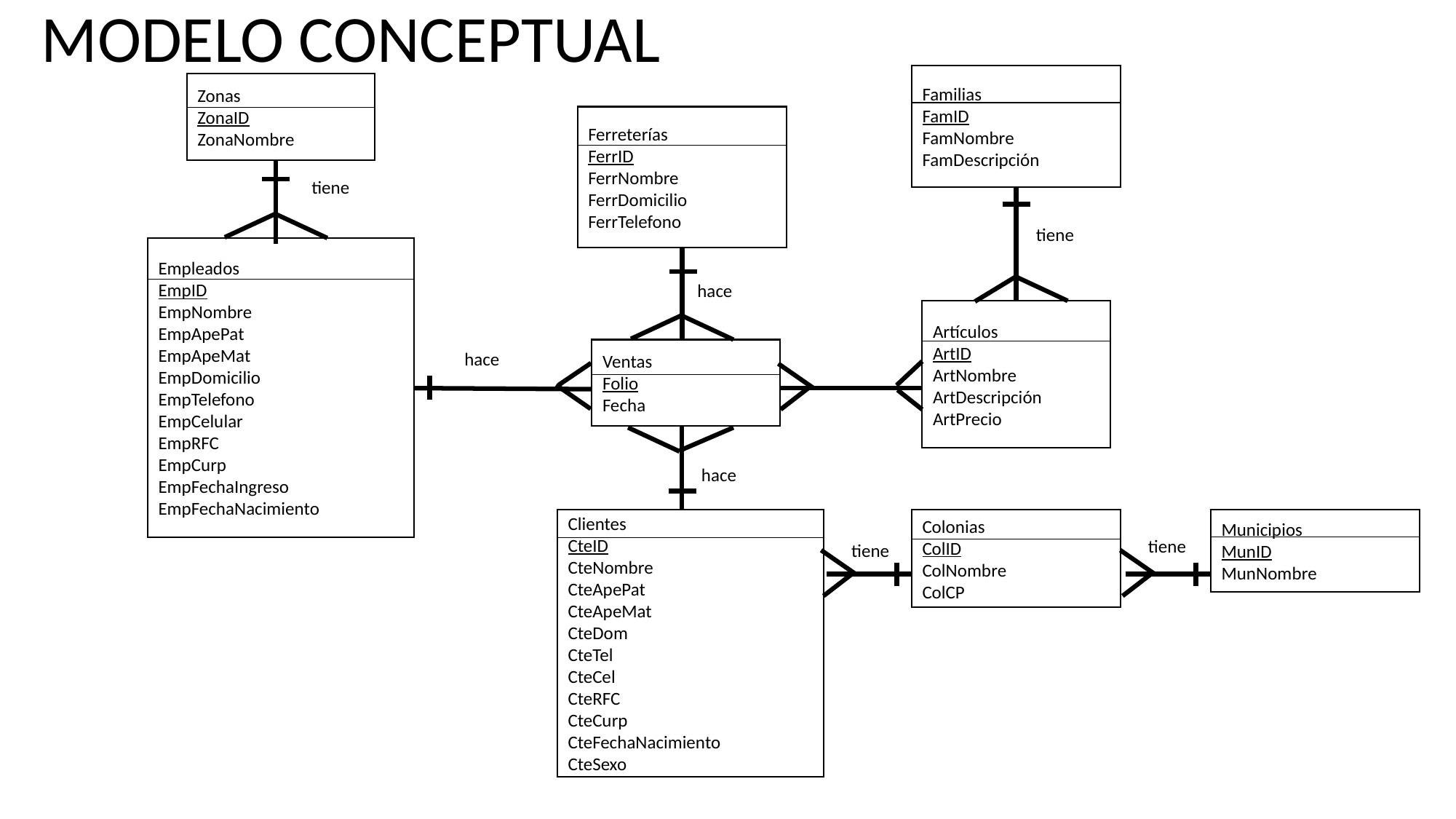

# MODELO CONCEPTUAL
Familias
FamID
FamNombre
FamDescripción
Zonas
ZonaID
ZonaNombre
Ferreterías
FerrID
FerrNombre
FerrDomicilio
FerrTelefono
tiene
tiene
Empleados
EmpID
EmpNombre
EmpApePat
EmpApeMat
EmpDomicilio
EmpTelefono
EmpCelular
EmpRFC
EmpCurp
EmpFechaIngreso
EmpFechaNacimiento
hace
Artículos
ArtID
ArtNombre
ArtDescripción
ArtPrecio
Ventas
Folio
Fecha
hace
hace
Clientes
CteID
CteNombre
CteApePat
CteApeMat
CteDom
CteTel
CteCel
CteRFC
CteCurp
CteFechaNacimiento
CteSexo
Colonias
ColID
ColNombre
ColCP
Municipios
MunID
MunNombre
tiene
tiene